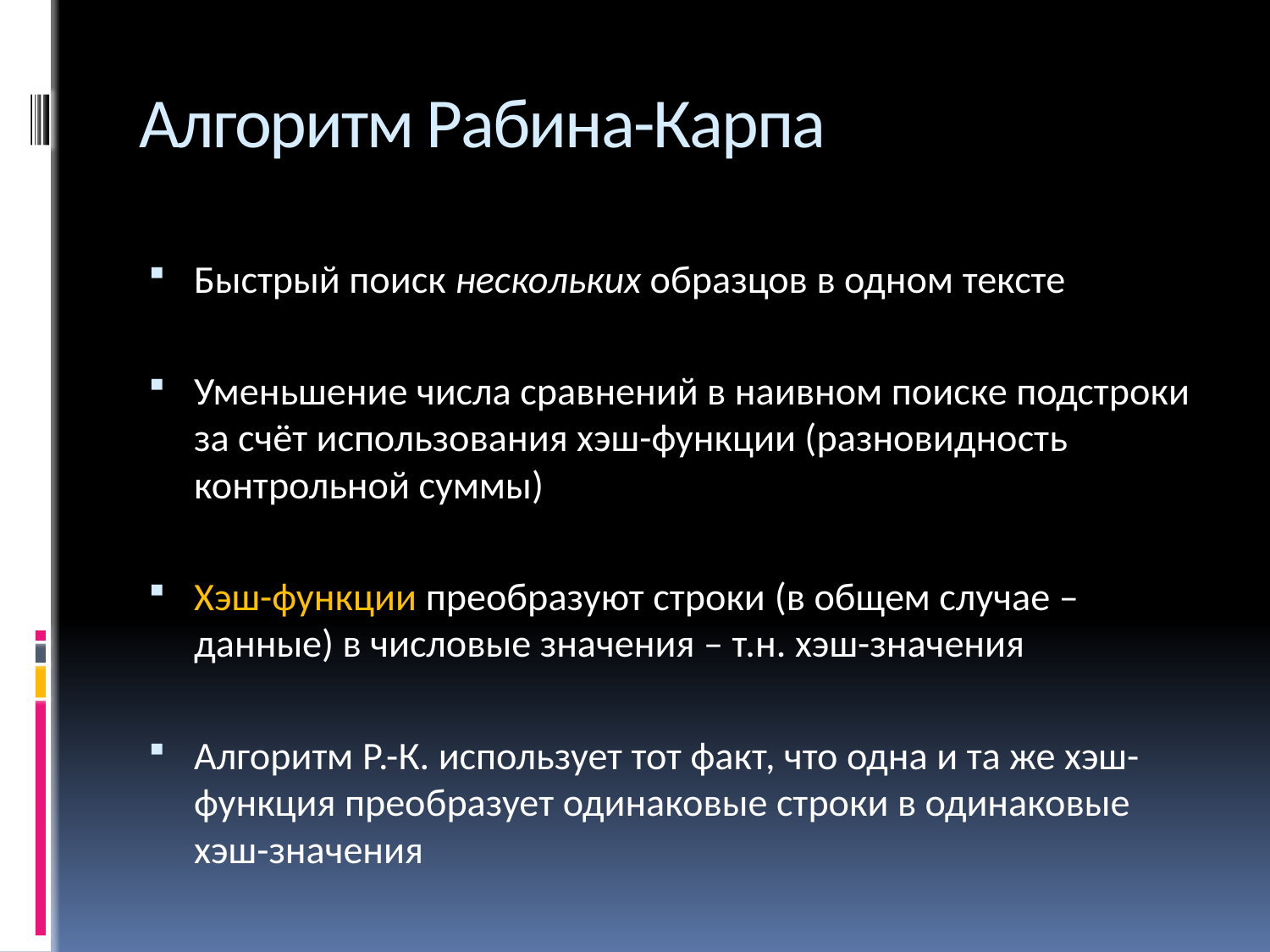

# Алгоритм Рабина-Карпа
Быстрый поиск нескольких образцов в одном тексте

Уменьшение числа сравнений в наивном поиске подстроки за счёт использования хэш-функции (разновидность контрольной суммы)

Хэш-функции преобразуют строки (в общем случае – данные) в числовые значения – т.н. хэш-значения

Алгоритм Р.-К. использует тот факт, что одна и та же хэш-функция преобразует одинаковые строки в одинаковые хэш-значения